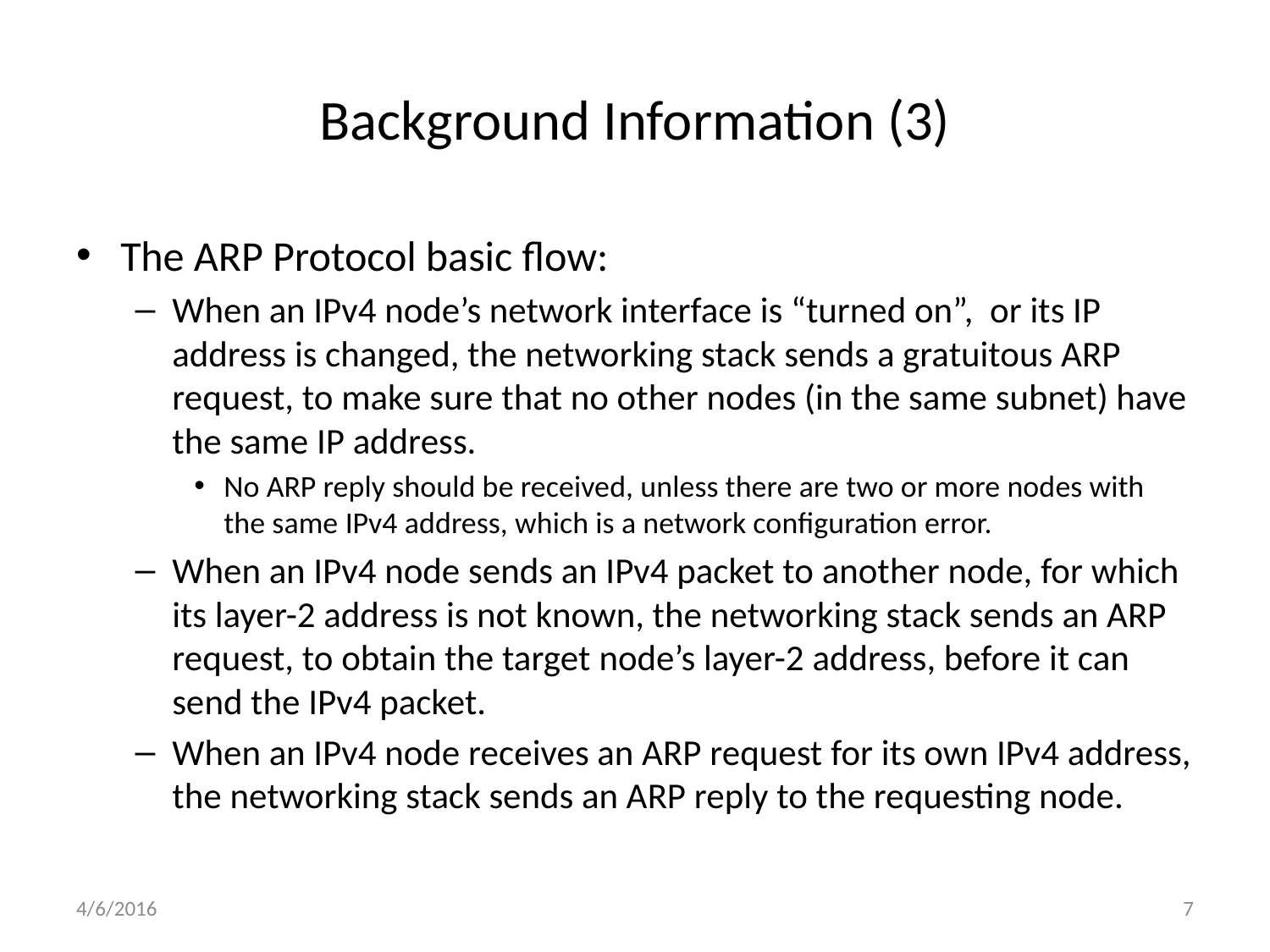

# Background Information (3)
The ARP Protocol basic flow:
When an IPv4 node’s network interface is “turned on”,  or its IP address is changed, the networking stack sends a gratuitous ARP request, to make sure that no other nodes (in the same subnet) have the same IP address.
No ARP reply should be received, unless there are two or more nodes with the same IPv4 address, which is a network configuration error.
When an IPv4 node sends an IPv4 packet to another node, for which its layer-2 address is not known, the networking stack sends an ARP request, to obtain the target node’s layer-2 address, before it can send the IPv4 packet.
When an IPv4 node receives an ARP request for its own IPv4 address, the networking stack sends an ARP reply to the requesting node.

4/6/2016
7